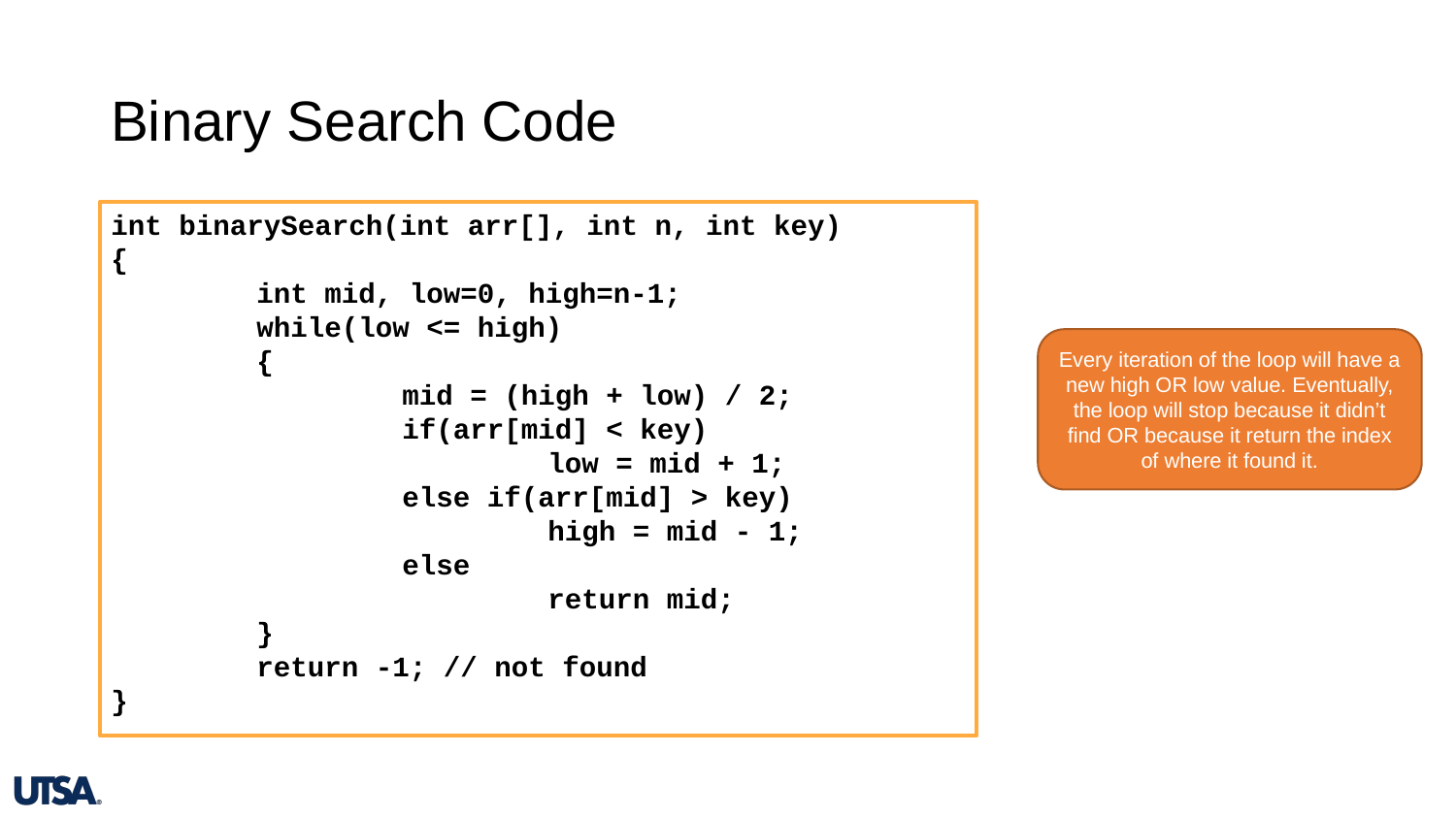

# Binary Search Code
int binarySearch(int arr[], int n, int key)
{
	int mid, low=0, high=n-1;
	while(low <= high)
	{
		mid = (high + low) / 2;
		if(arr[mid] < key)
			low = mid + 1;
		else if(arr[mid] > key)
			high = mid - 1;
		else
			return mid;
	}
	return -1; // not found
}

Every iteration of the loop will have a new high OR low value. Eventually, the loop will stop because it didn’t find OR because it return the index of where it found it.